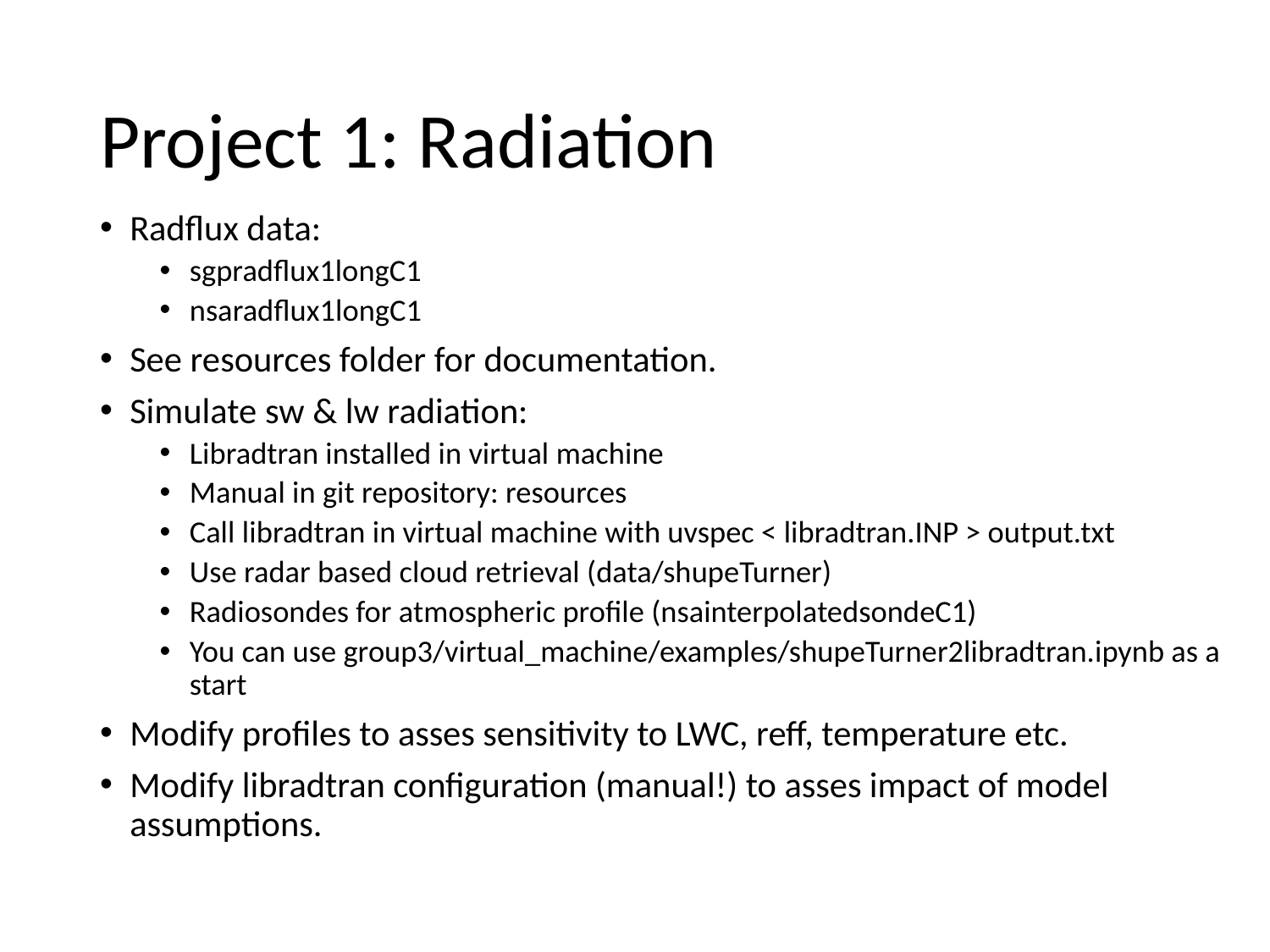

# Project 1: Radiation
Radflux data:
sgpradflux1longC1
nsaradflux1longC1
See resources folder for documentation.
Simulate sw & lw radiation:
Libradtran installed in virtual machine
Manual in git repository: resources
Call libradtran in virtual machine with uvspec < libradtran.INP > output.txt
Use radar based cloud retrieval (data/shupeTurner)
Radiosondes for atmospheric profile (nsainterpolatedsondeC1)
You can use group3/virtual_machine/examples/shupeTurner2libradtran.ipynb as a start
Modify profiles to asses sensitivity to LWC, reff, temperature etc.
Modify libradtran configuration (manual!) to asses impact of model assumptions.